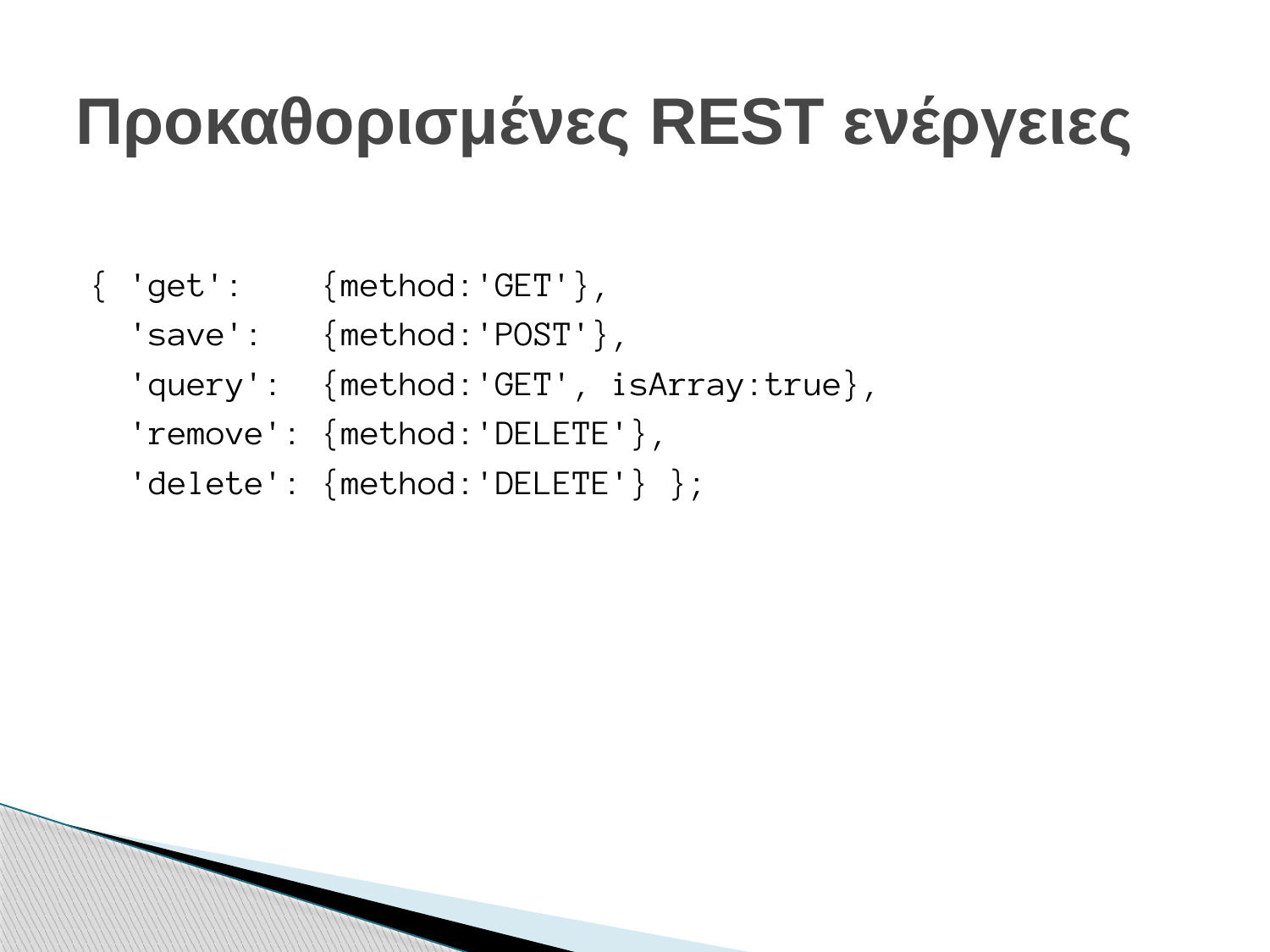

# Προκαθορισμένες REST ενέργειες

{ 'get':    {method:'GET'},
  'save':   {method:'POST'},
  'query':  {method:'GET', isArray:true},
  'remove': {method:'DELETE'},
  'delete': {method:'DELETE'} };